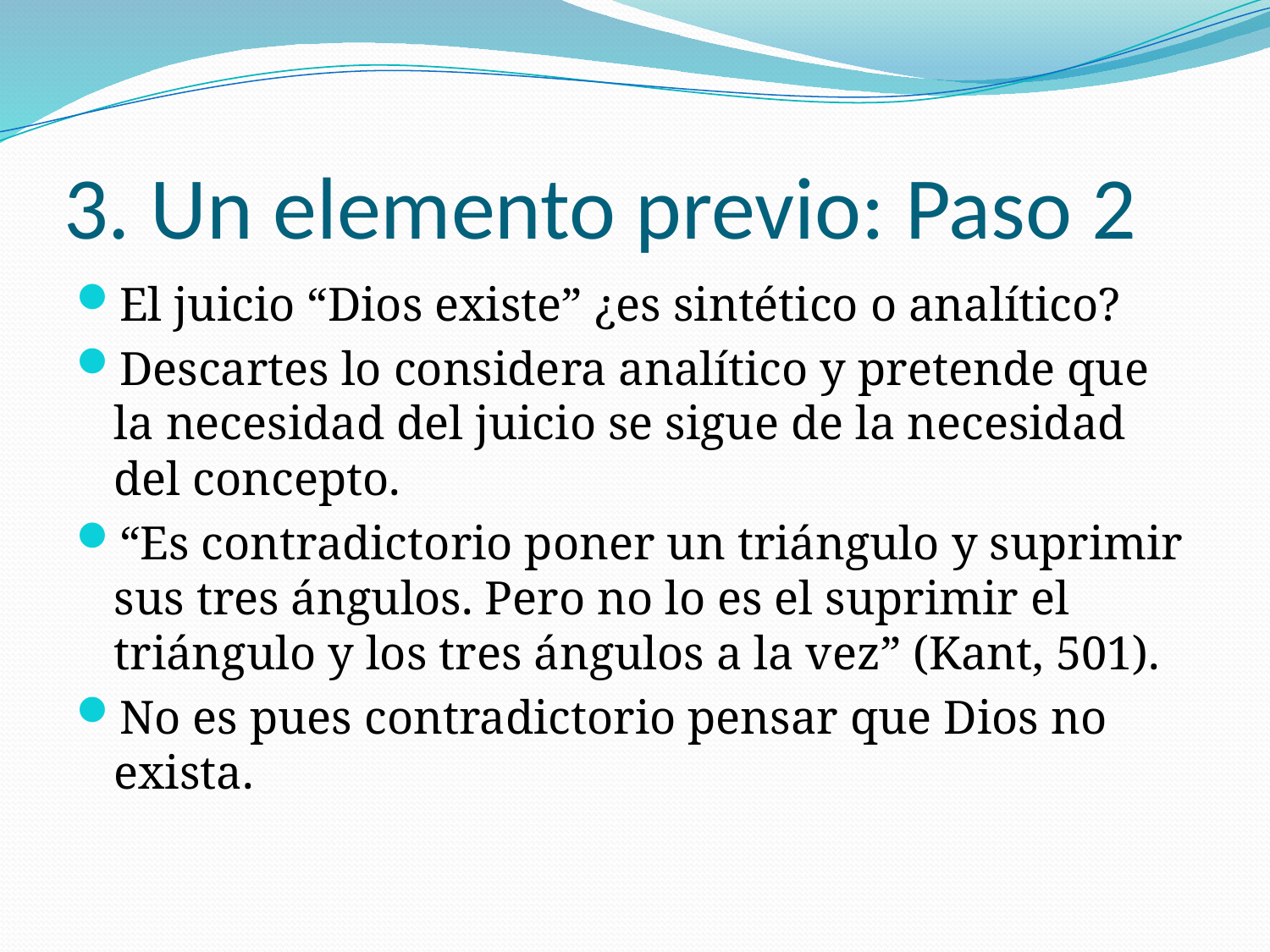

# 3. Un elemento previo: Paso 2
El juicio “Dios existe” ¿es sintético o analítico?
Descartes lo considera analítico y pretende que la necesidad del juicio se sigue de la necesidad del concepto.
“Es contradictorio poner un triángulo y suprimir sus tres ángulos. Pero no lo es el suprimir el triángulo y los tres ángulos a la vez” (Kant, 501).
No es pues contradictorio pensar que Dios no exista.